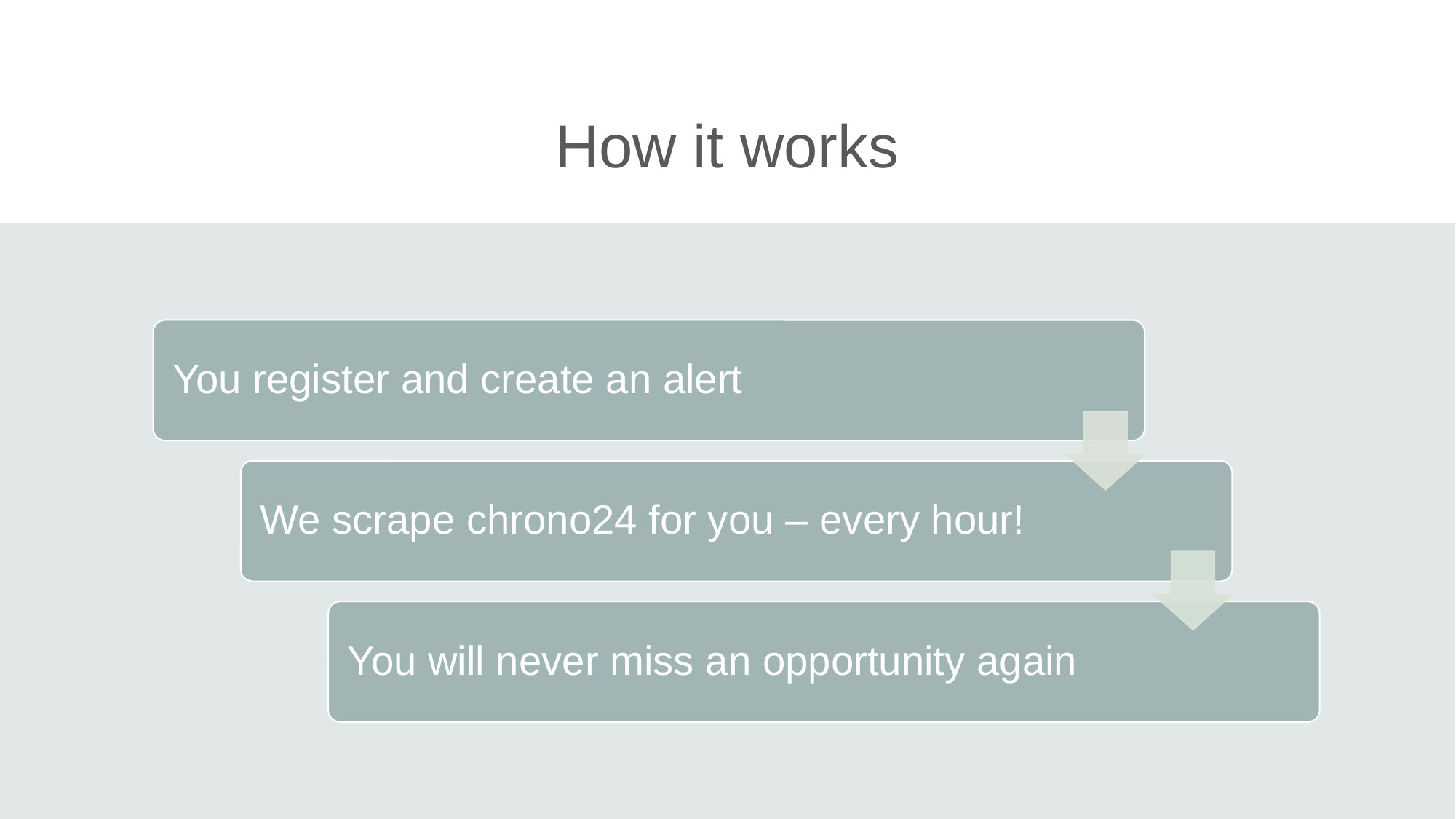

# How it works

You register and create an alert
We scrape chrono24 for you – every hour!
You will never miss an opportunity again